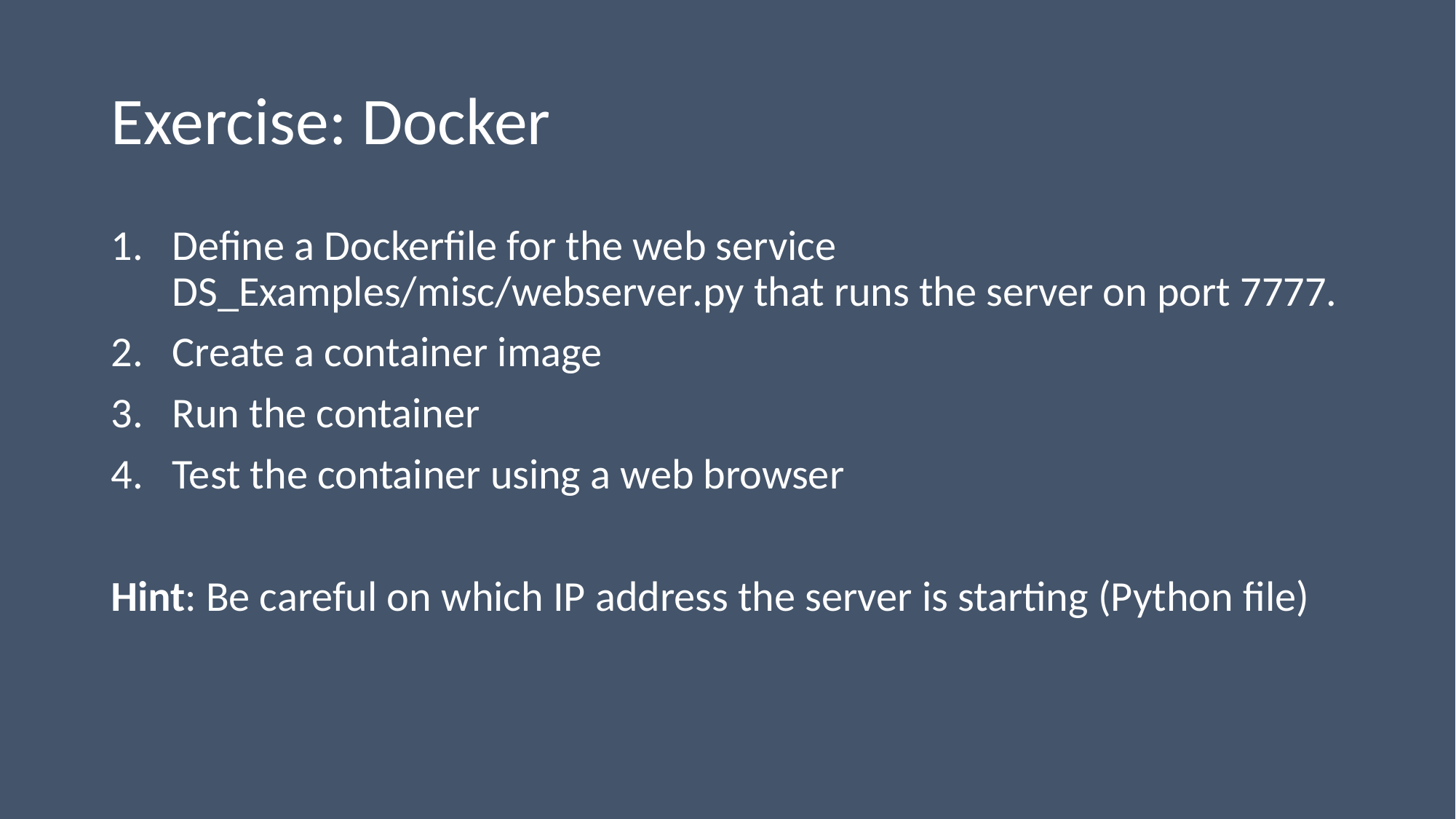

# Exercise: Docker
Define a Dockerfile for the web service DS_Examples/misc/webserver.py that runs the server on port 7777.
Create a container image
Run the container
Test the container using a web browser

Hint: Be careful on which IP address the server is starting (Python file)